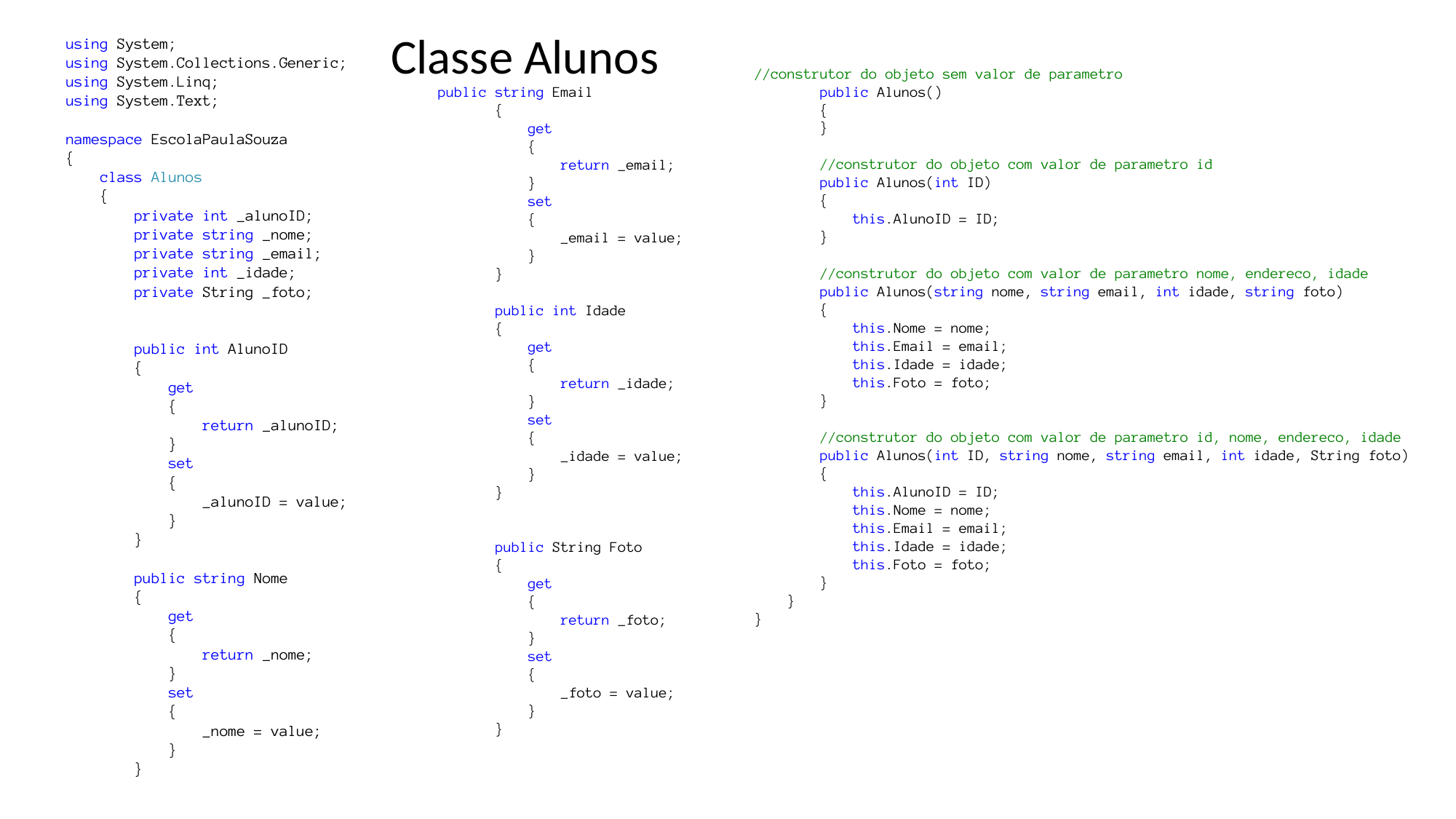

using System;
using System.Collections.Generic;
using System.Linq;
using System.Text;

namespace EscolaPaulaSouza
{
    class Alunos
    {
        private int _alunoID;
        private string _nome;
        private string _email;
        private int _idade;
        private String _foto;

        public int AlunoID
        {
            get
            {
                return _alunoID;
            }
            set
            {
                _alunoID = value;
            }
        }

        public string Nome
        {
            get
            {
                return _nome;
            }
            set
            {
                _nome = value;
            }
        }
# Classe Alunos
//construtor do objeto sem valor de parametro
        public Alunos()
        {
        }

        //construtor do objeto com valor de parametro id
        public Alunos(int ID)
        {
            this.AlunoID = ID;
        }

        //construtor do objeto com valor de parametro nome, endereco, idade
        public Alunos(string nome, string email, int idade, string foto)
        {
            this.Nome = nome;
            this.Email = email;
            this.Idade = idade;
            this.Foto = foto;
        }

        //construtor do objeto com valor de parametro id, nome, endereco, idade
        public Alunos(int ID, string nome, string email, int idade, String foto)
        {
            this.AlunoID = ID;
            this.Nome = nome;
            this.Email = email;
            this.Idade = idade;
            this.Foto = foto;
        }
    }
}
 public string Email
        {
            get
            {
                return _email;
            }
            set
            {
                _email = value;
            }
        }

        public int Idade
        {
            get
            {
                return _idade;
            }
            set
            {
                _idade = value;
            }
        }

        public String Foto
        {
            get
            {
                return _foto;
            }
            set
            {
                _foto = value;
            }
        }